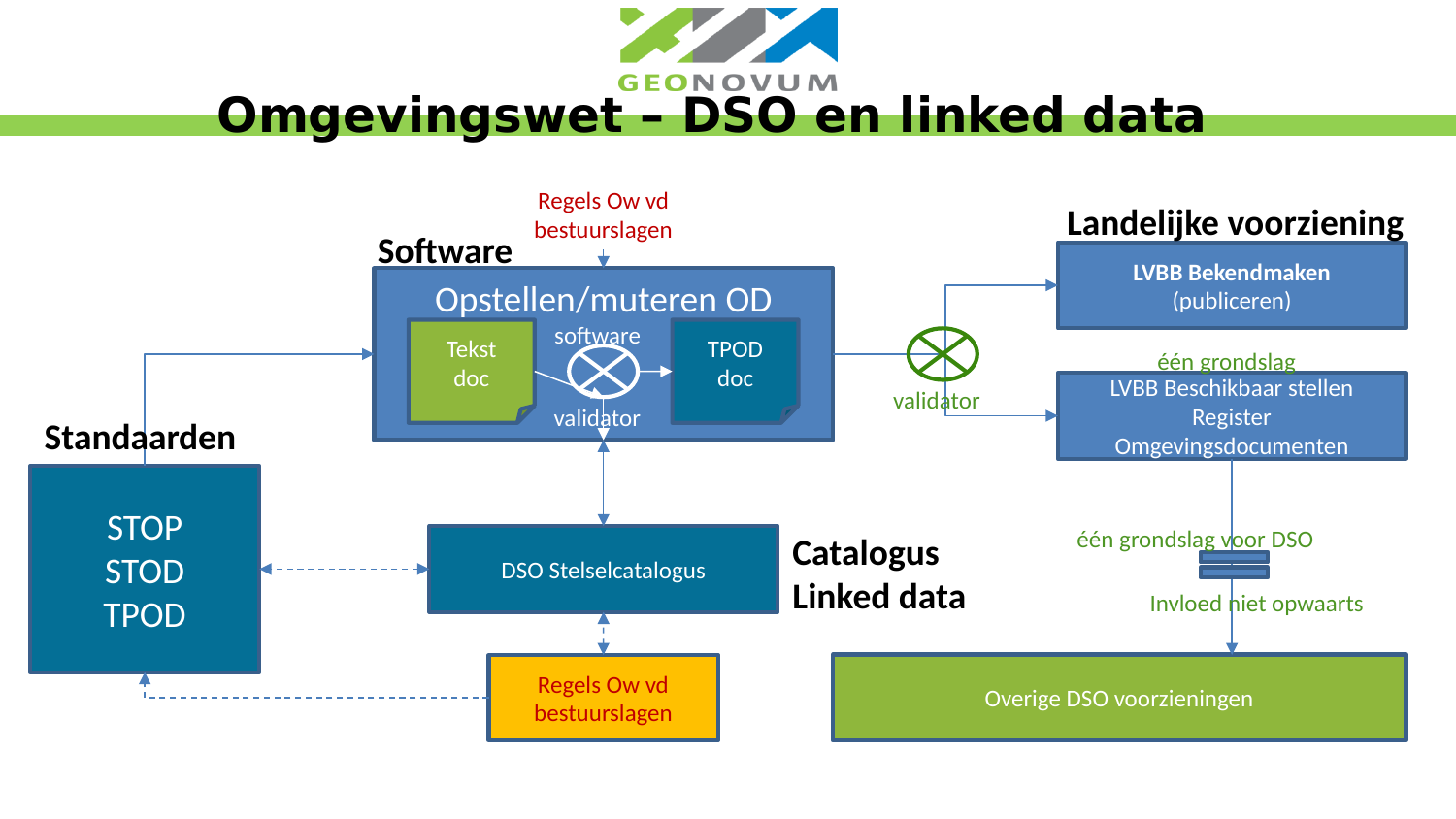

# Omgevingswet – DSO en linked data
Regels Ow vd
bestuurslagen
LVBB Bekendmaken (publiceren)
Opstellen/muteren OD
software
Tekst
doc
TPOD
doc

één grondslag

LVBB Beschikbaar stellen
Register
Omgevingsdocumenten
validator
validator
STOP
STOD
TPOD
één grondslag voor DSO
DSO Stelselcatalogus

Invloed niet opwaarts
Overige DSO voorzieningen
Regels Ow vd
bestuurslagen

Landelijke voorziening
Software
Standaarden
Catalogus
Linked data